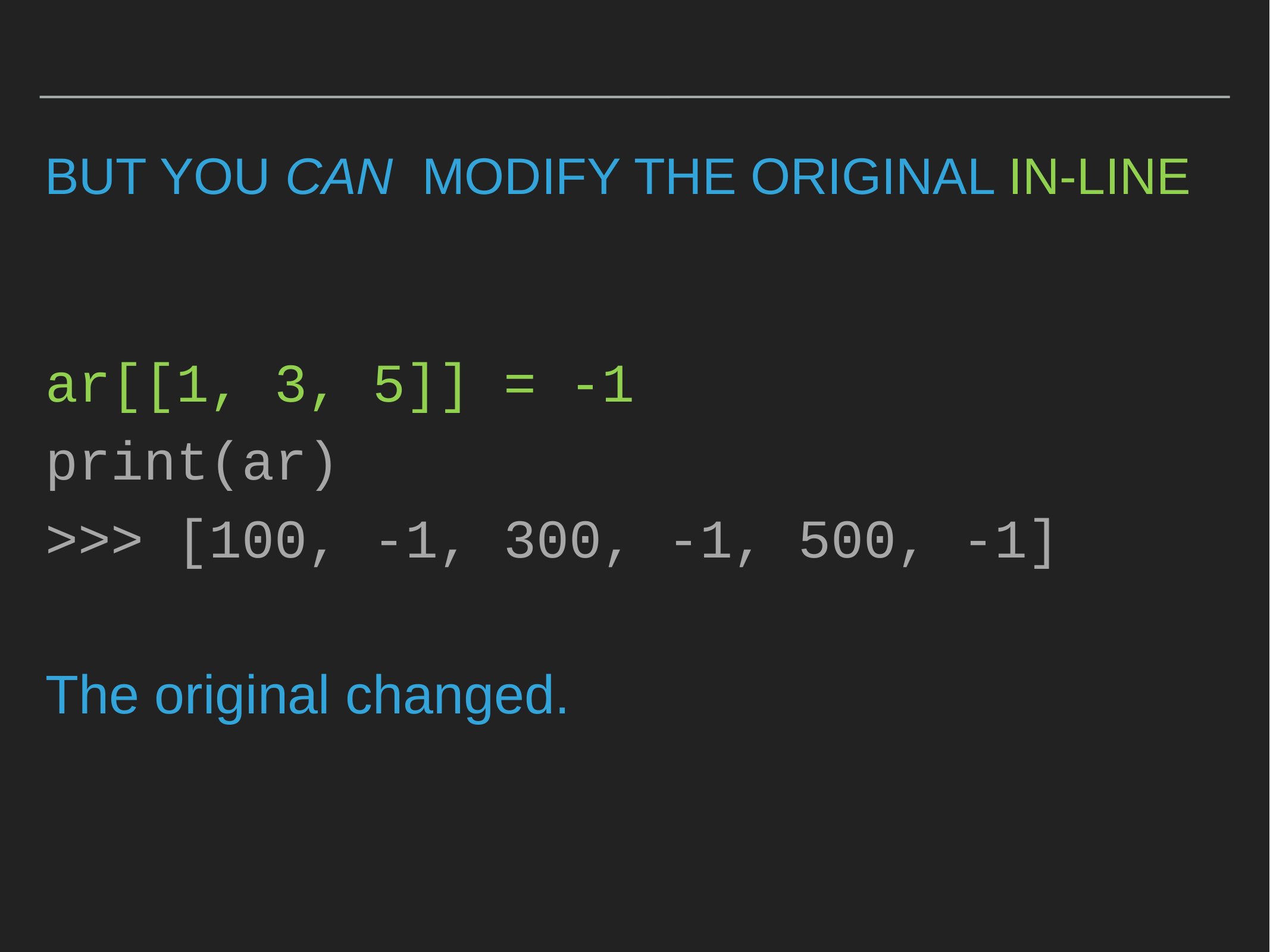

# But you can  modify the original in-line
ar[[1, 3, 5]] = -1
print(ar)
>>> [100, -1, 300, -1, 500, -1]

The original changed.